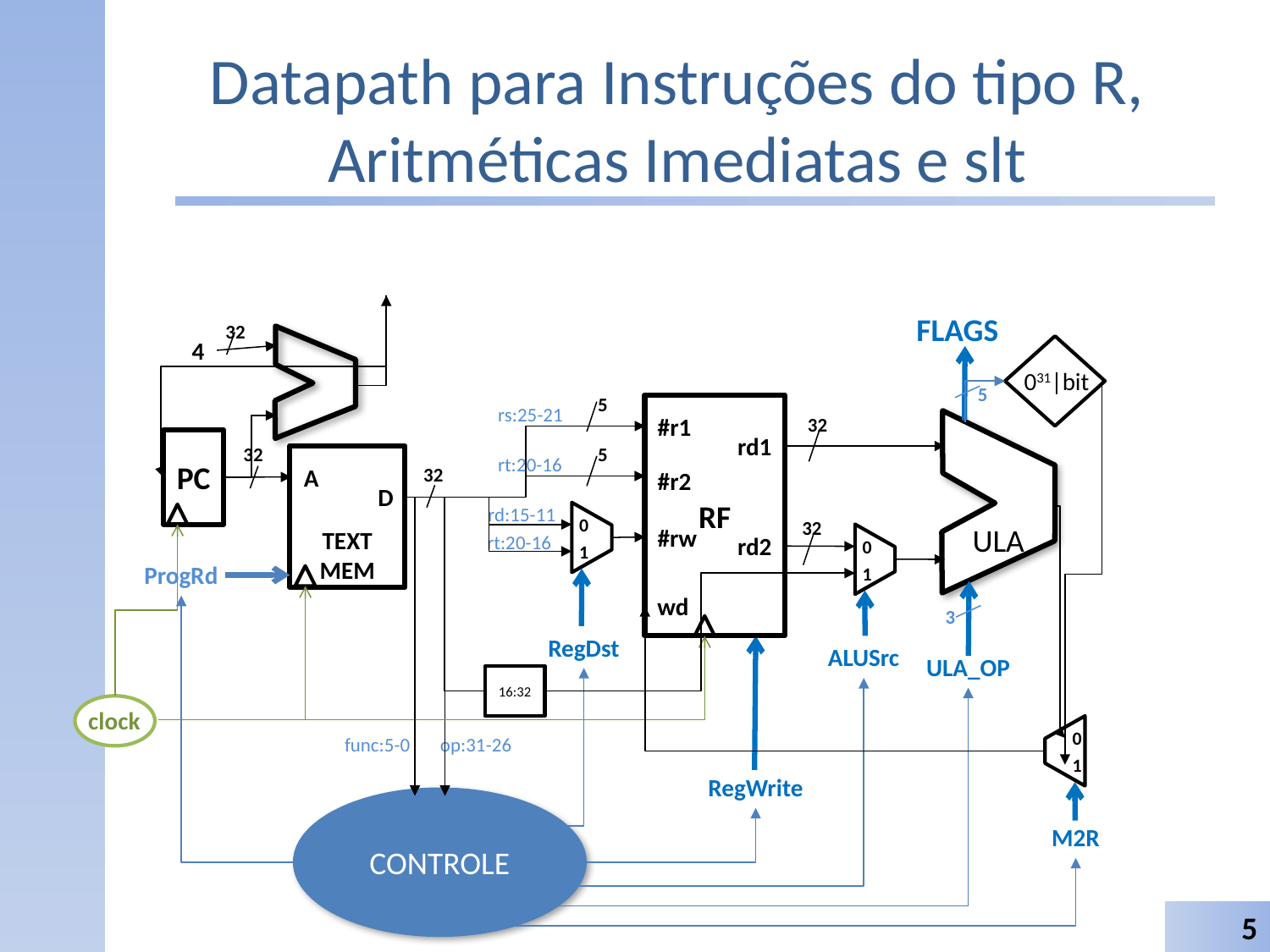

# Datapath para Instruções do tipo R, Aritméticas Imediatas e slt

FLAGS
32

4

031|bit

5
5
RF
#r1
rd1
#r2
#rw
rd2
wd

rs:25-21

32

ULA

PC
5

32
rt:20-16

TEXT
MEM
32
A
D
rd:15-11

0

1

32
rt:20-16
0

1

ProgRd

3
RegDst
ALUSrc
ULA_OP
16:32

clock
0

1
func:5-0
op:31-26
RegWrite
CONTROLE

M2R

5